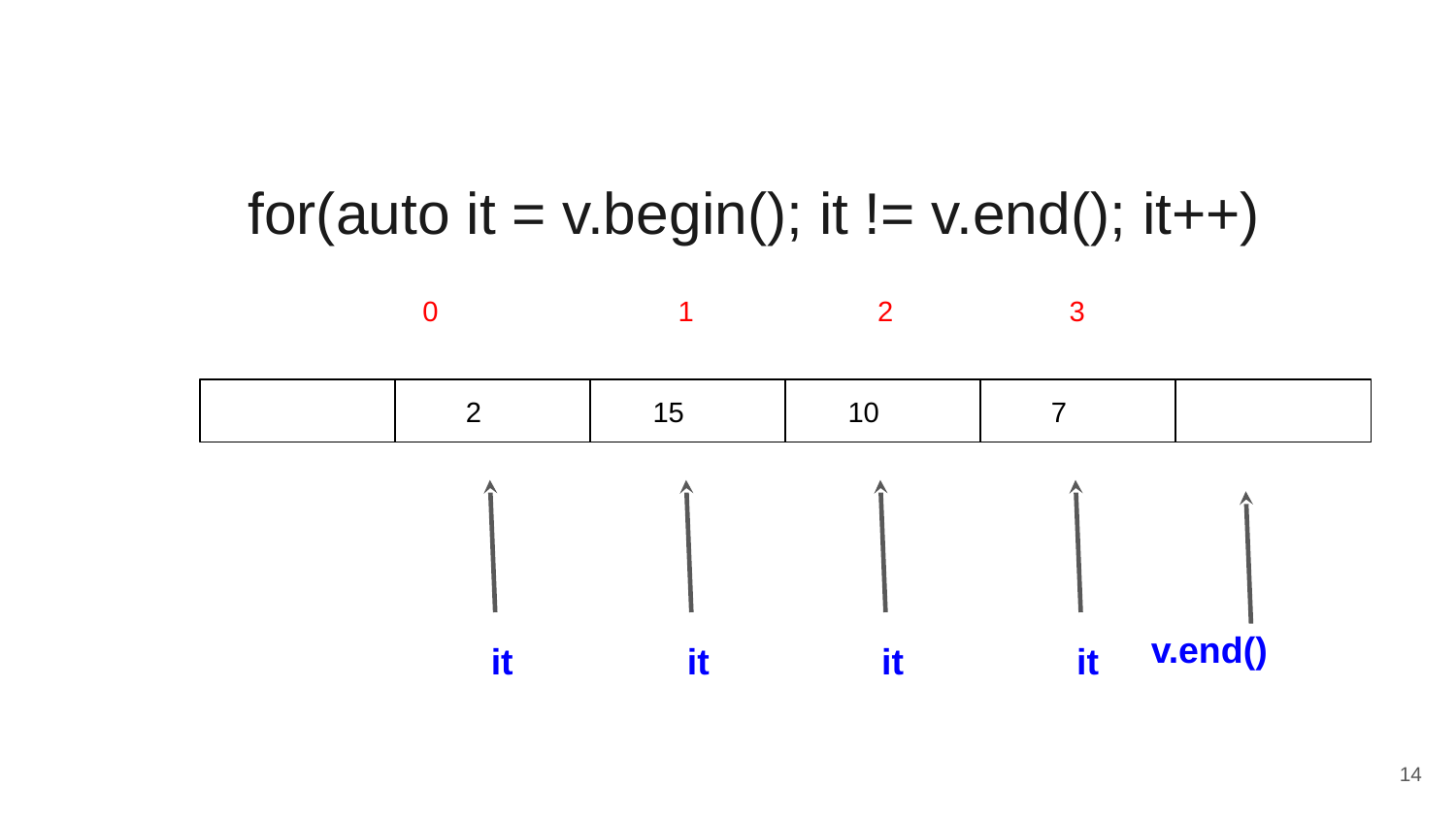

for(auto it = v.begin(); it != v.end(); it++)
                          0                              1                       2                      3

       2
      15
      10
       7

v.end()
        it
        it
        it
        it
14